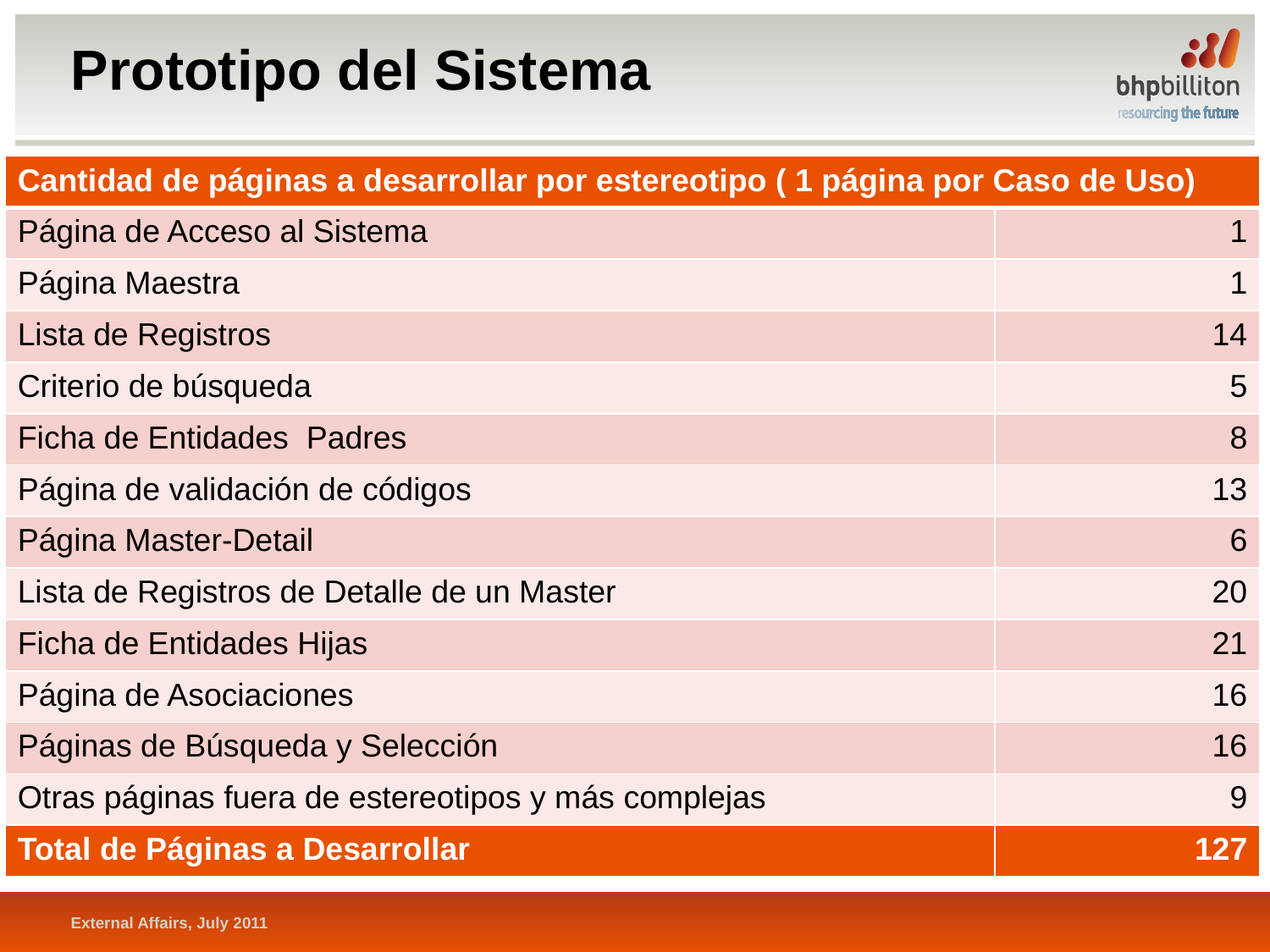

# Prototipo del Sistema
| Cantidad de páginas a desarrollar por estereotipo ( 1 página por Caso de Uso) |  |
| --- | --- |
| Página de Acceso al Sistema | 1 |
| Página Maestra | 1 |
| Lista de Registros | 14 |
| Criterio de búsqueda | 5 |
| Ficha de Entidades Padres | 8 |
| Página de validación de códigos | 13 |
| Página Master-Detail | 6 |
| Lista de Registros de Detalle de un Master | 20 |
| Ficha de Entidades Hijas | 21 |
| Página de Asociaciones | 16 |
| Páginas de Búsqueda y Selección | 16 |
| Otras páginas fuera de estereotipos y más complejas | 9 |
| Total de Páginas a Desarrollar | 127 |
External Affairs, July 2011